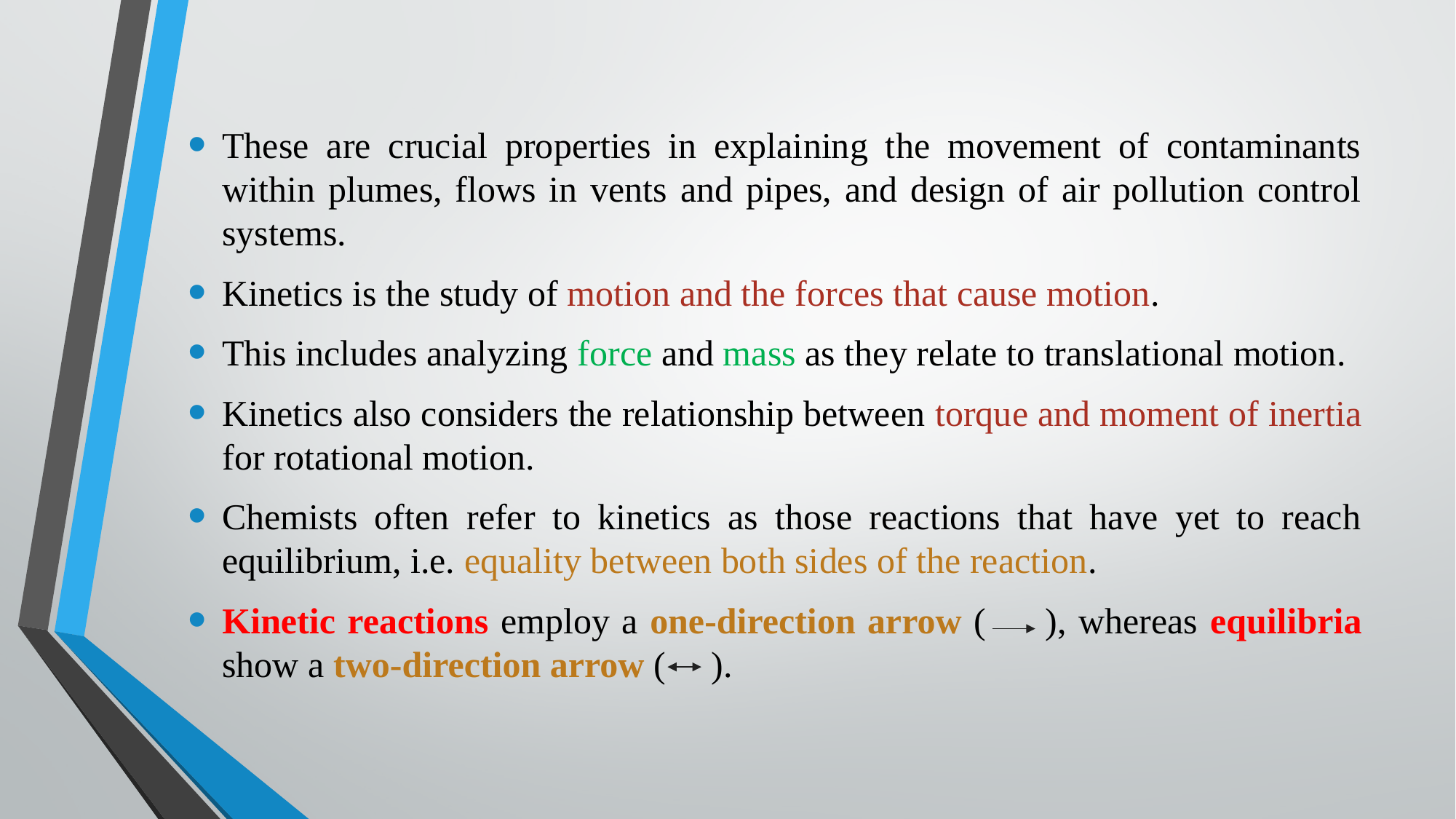

These are crucial properties in explaining the movement of contaminants within plumes, flows in vents and pipes, and design of air pollution control systems.
Kinetics is the study of motion and the forces that cause motion.
This includes analyzing force and mass as they relate to translational motion.
Kinetics also considers the relationship between torque and moment of inertia for rotational motion.
Chemists often refer to kinetics as those reactions that have yet to reach equilibrium, i.e. equality between both sides of the reaction.
Kinetic reactions employ a one-direction arrow (     ), whereas equilibria show a two-direction arrow (     ).